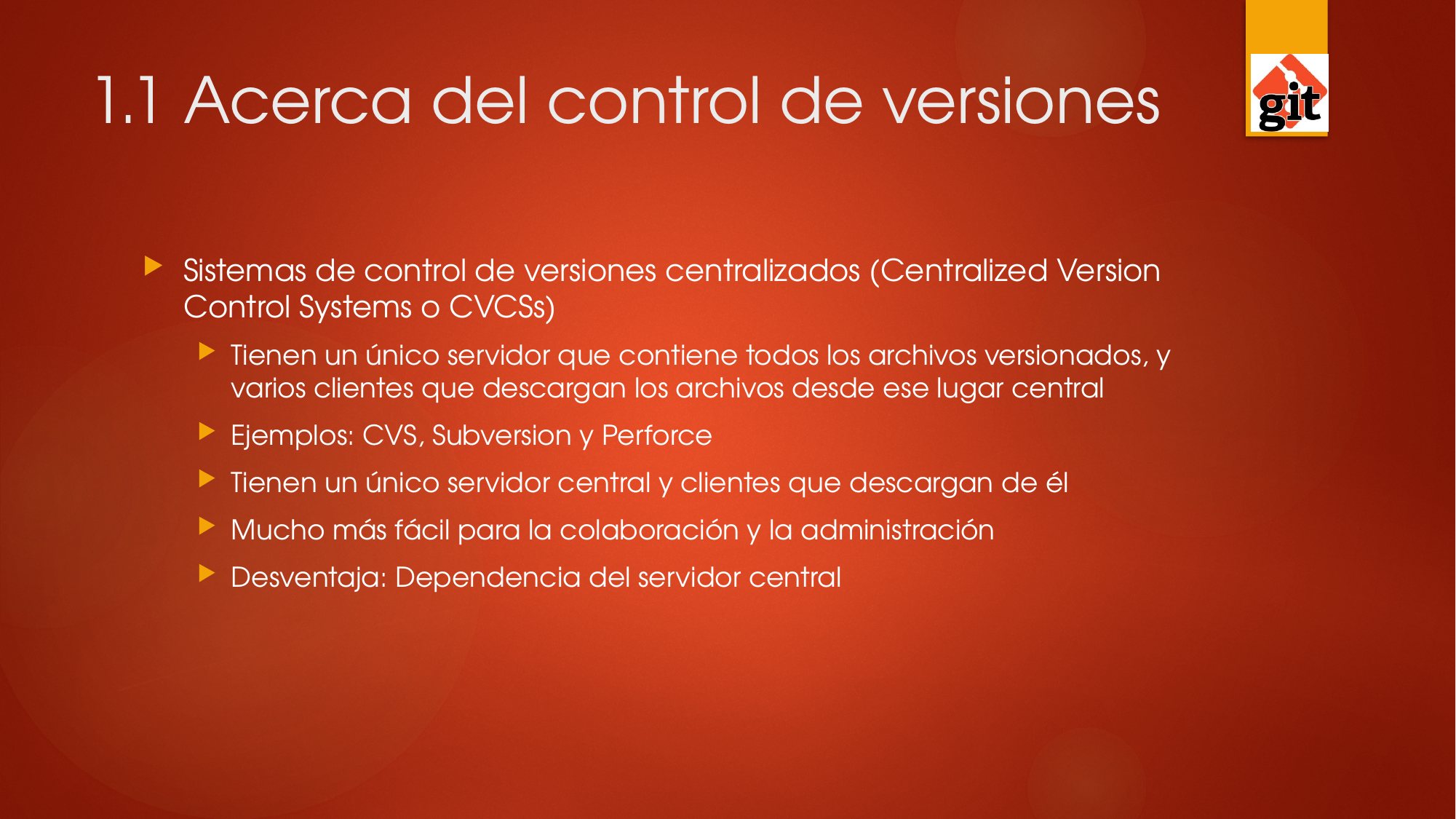

# 1.1 Acerca del control de versiones
Sistemas de control de versiones centralizados (Centralized Version Control Systems o CVCSs)
Tienen un único servidor que contiene todos los archivos versionados, y varios clientes que descargan los archivos desde ese lugar central
Ejemplos: CVS, Subversion y Perforce
Tienen un único servidor central y clientes que descargan de él
Mucho más fácil para la colaboración y la administración
Desventaja: Dependencia del servidor central